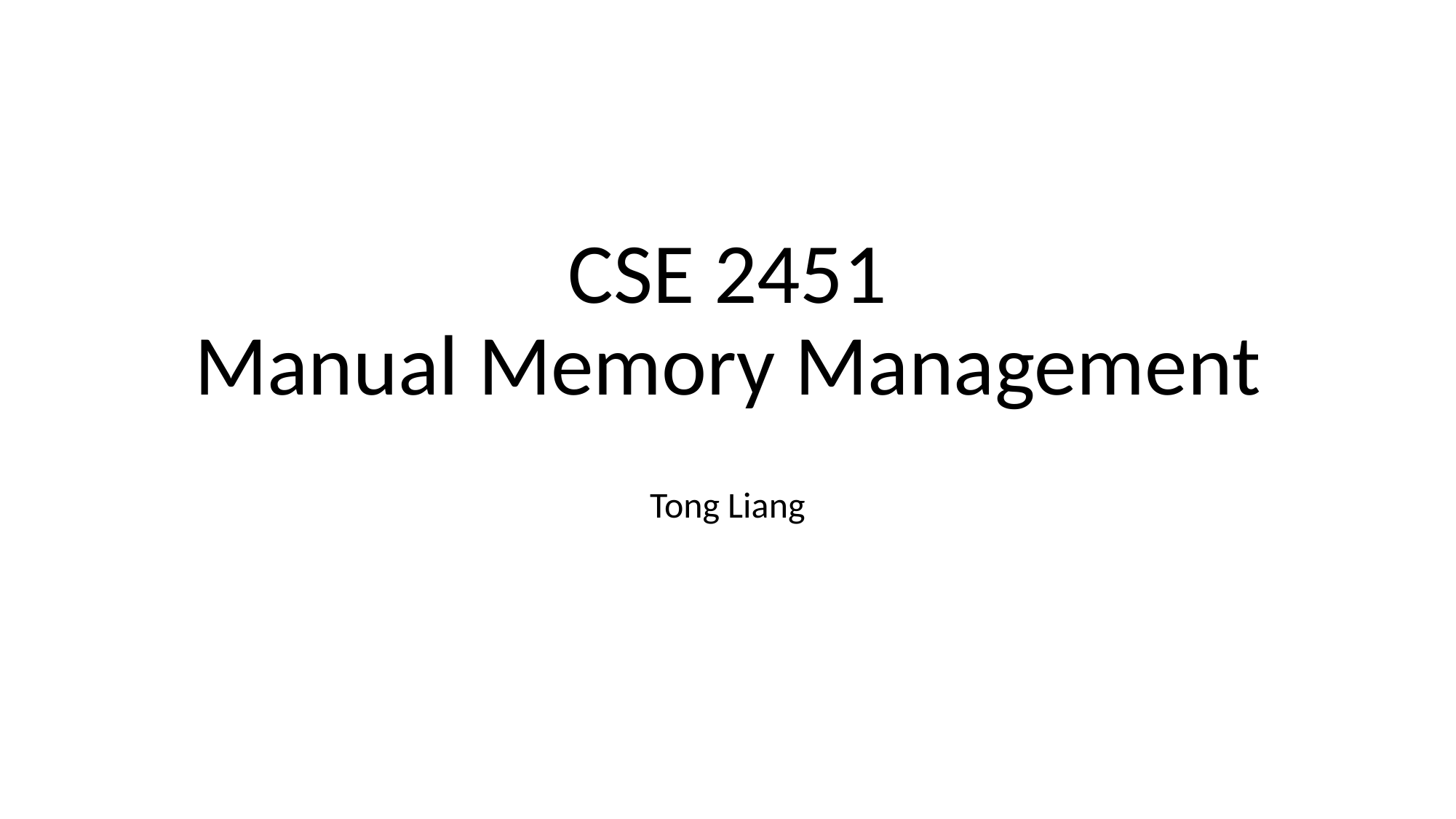

# CSE 2451 Manual Memory Management
Tong Liang